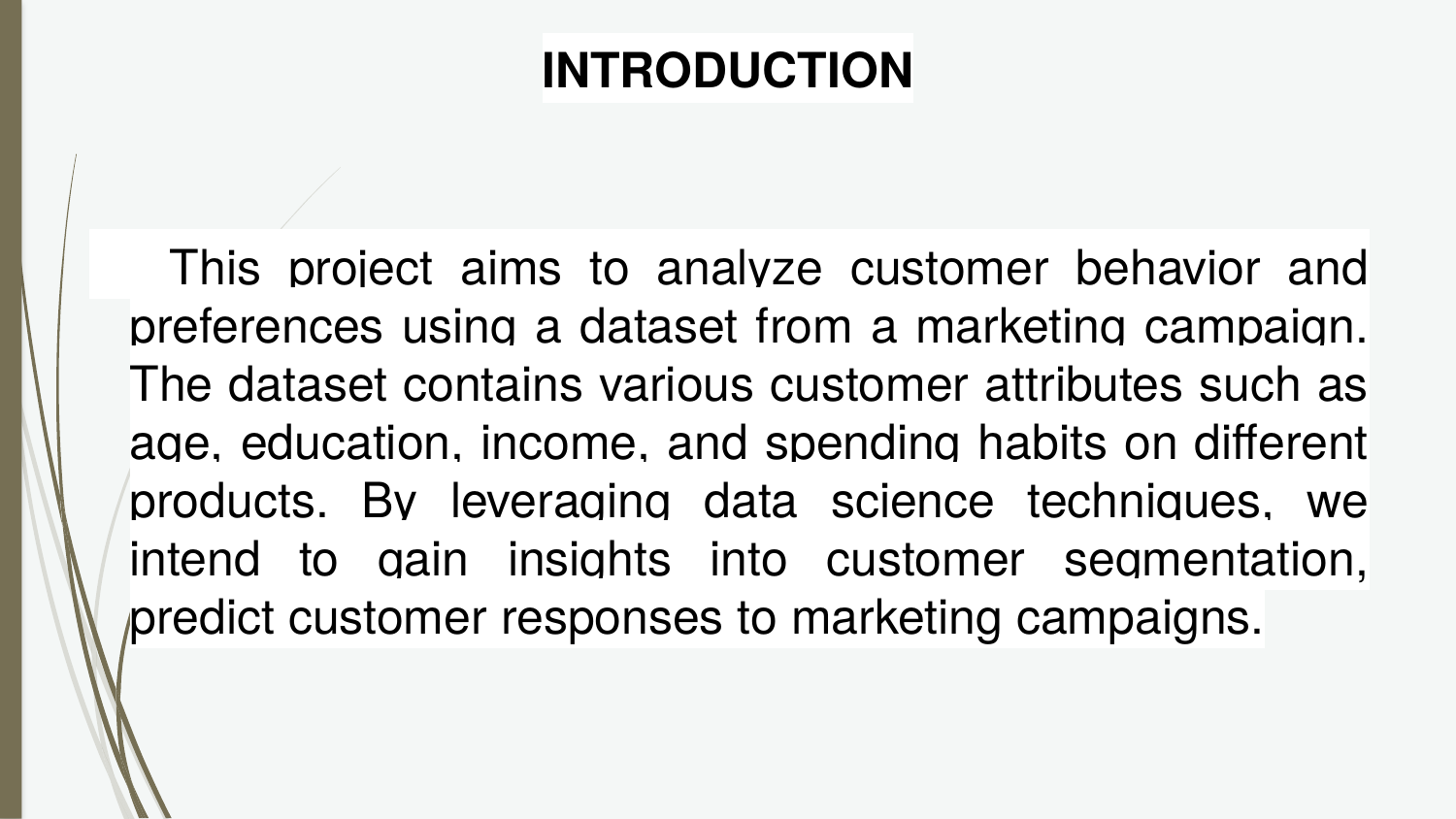

# INTRODUCTION
   This project aims to analyze customer behavior and preferences using a dataset from a marketing campaign. The dataset contains various customer attributes such as age, education, income, and spending habits on different products. By leveraging data science techniques, we intend to gain insights into customer segmentation, predict customer responses to marketing campaigns.